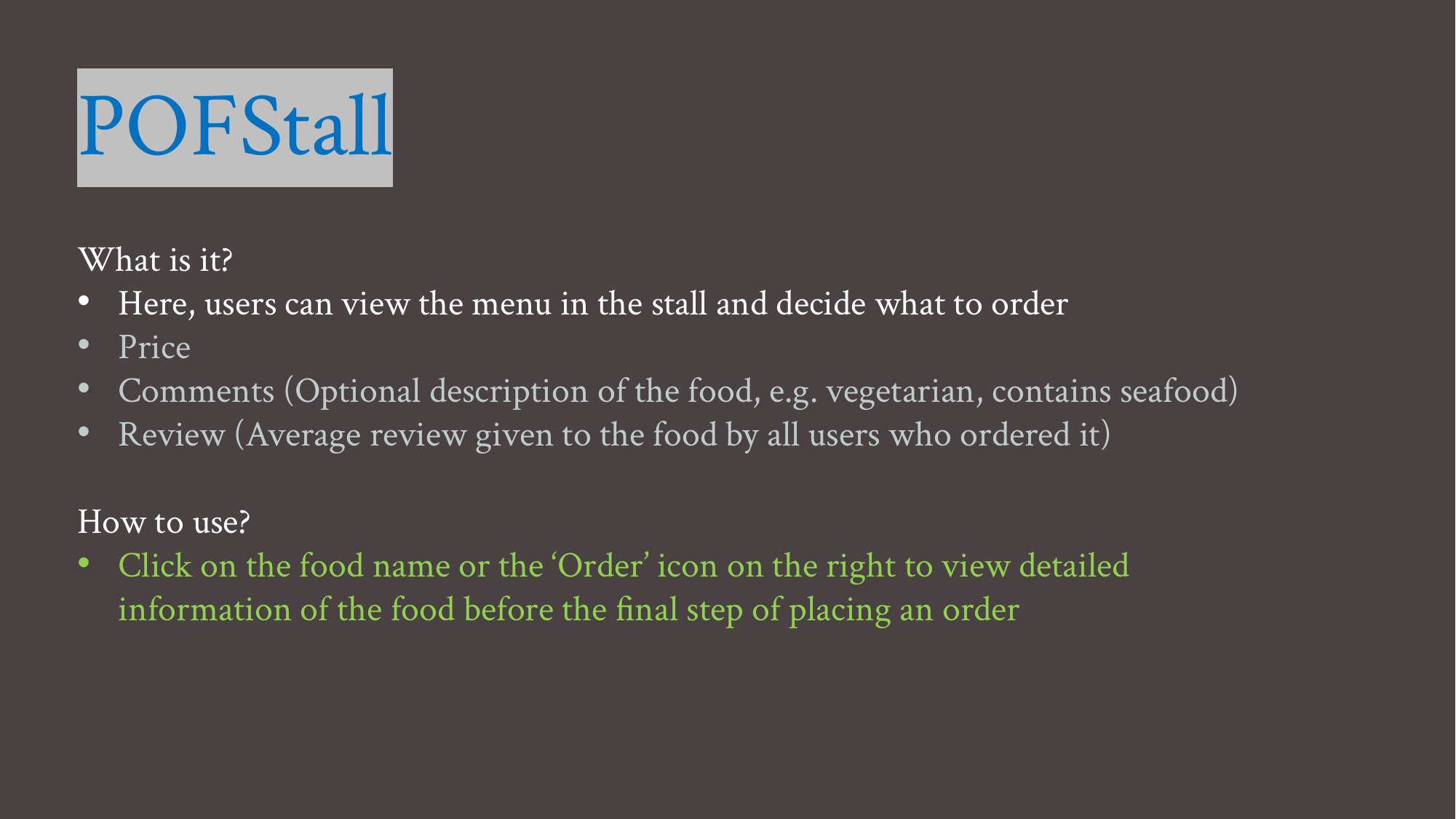

POFStall
What is it?
Here, users can view the menu in the stall and decide what to order
Price
Comments (Optional description of the food, e.g. vegetarian, contains seafood)
Review (Average review given to the food by all users who ordered it)

How to use?
Click on the food name or the ‘Order’ icon on the right to view detailed information of the food before the final step of placing an order